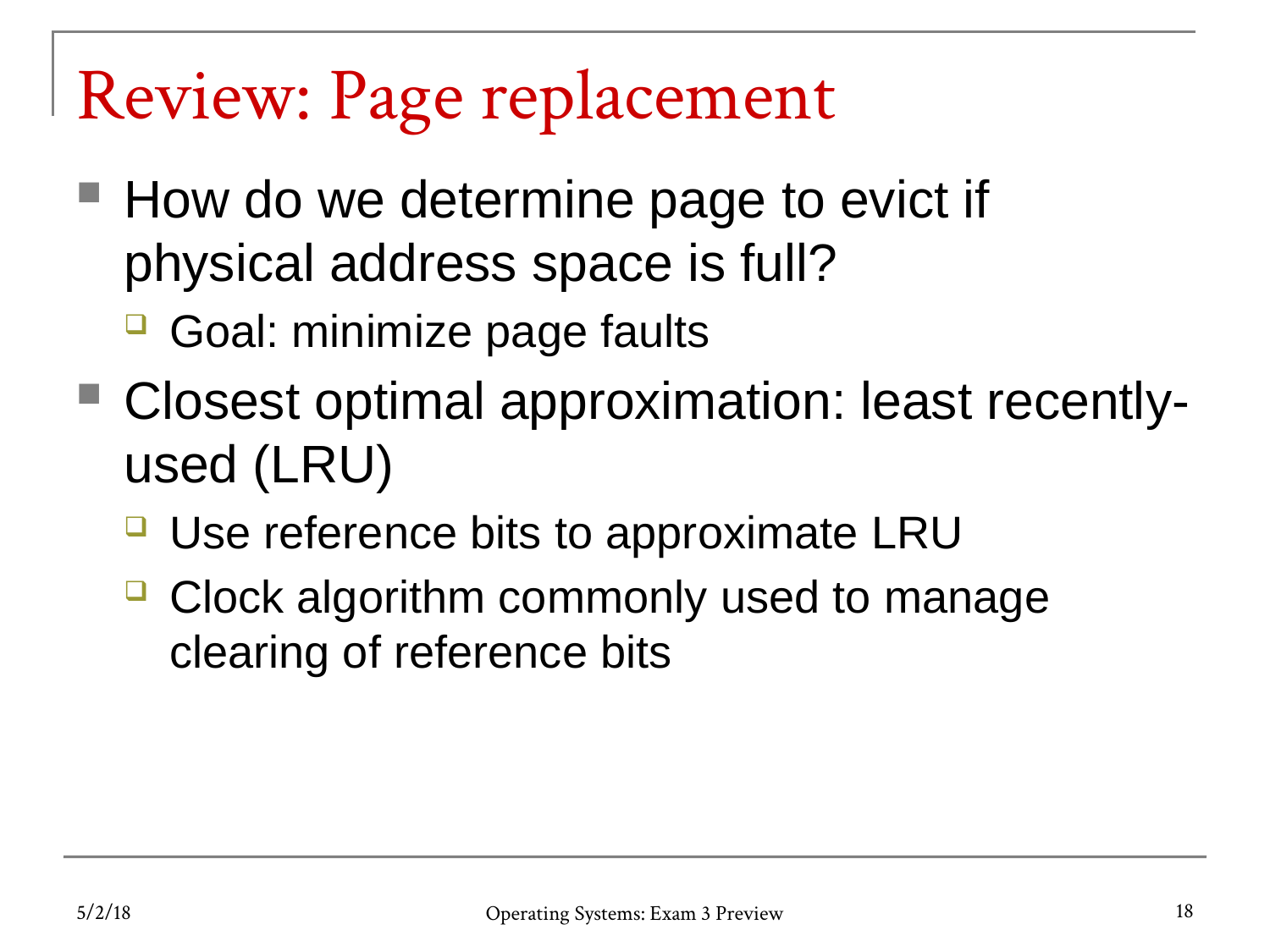

# Review: Page replacement
How do we determine page to evict if physical address space is full?
Goal: minimize page faults
Closest optimal approximation: least recently-used (LRU)
Use reference bits to approximate LRU
Clock algorithm commonly used to manage clearing of reference bits
5/2/18
18
Operating Systems: Exam 3 Preview